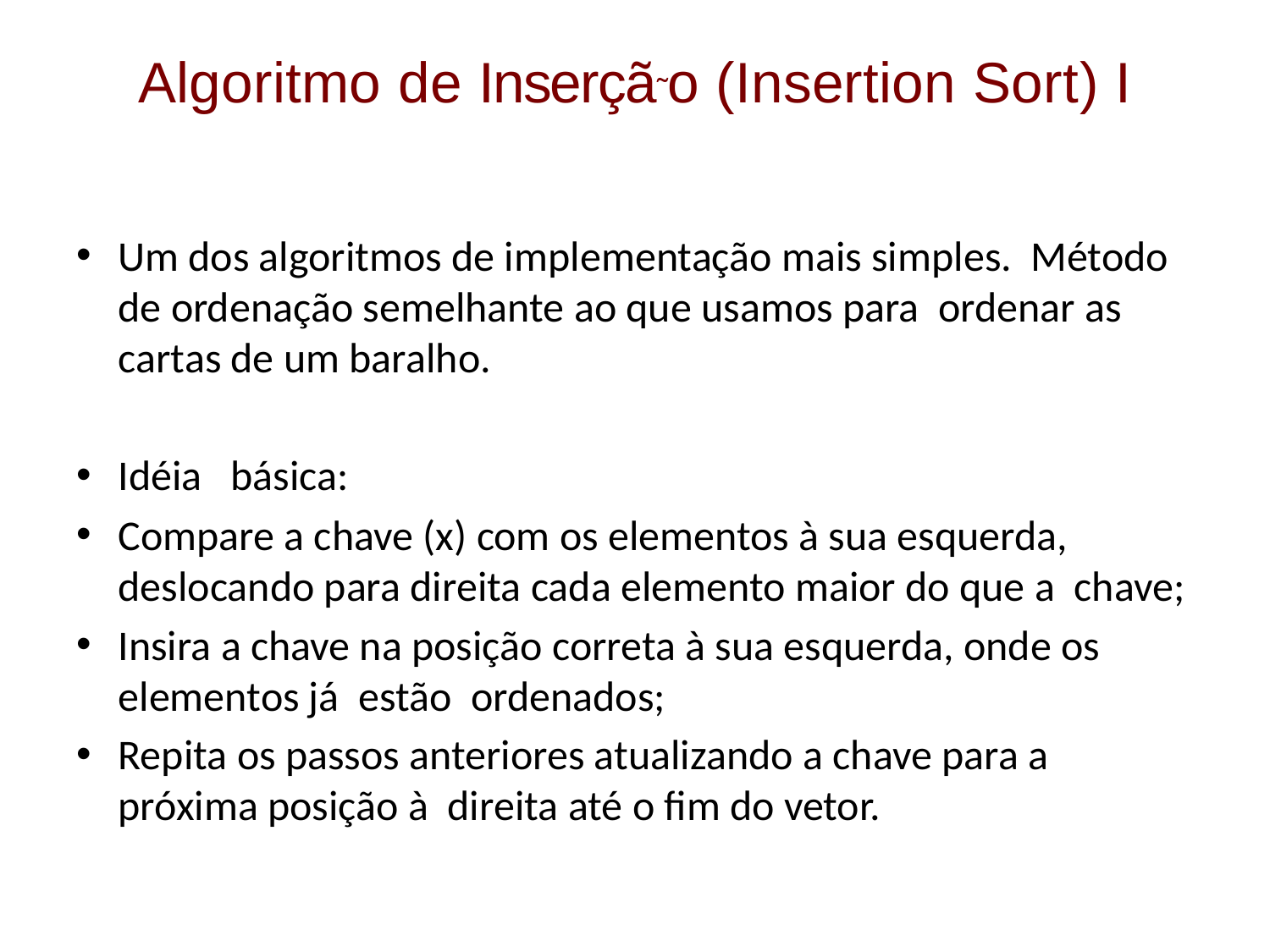

# Algoritmo de Inserçã˜o (Insertion Sort) I
Um dos algoritmos de implementação mais simples.  Método de ordenação semelhante ao que usamos para  ordenar as cartas de um baralho.

Idéia   básica:
Compare a chave (x) com os elementos à sua esquerda,  deslocando para direita cada elemento maior do que a  chave;
Insira a chave na posição correta à sua esquerda, onde os  elementos já  estão  ordenados;
Repita os passos anteriores atualizando a chave para a  próxima posição à  direita até o fim do vetor.